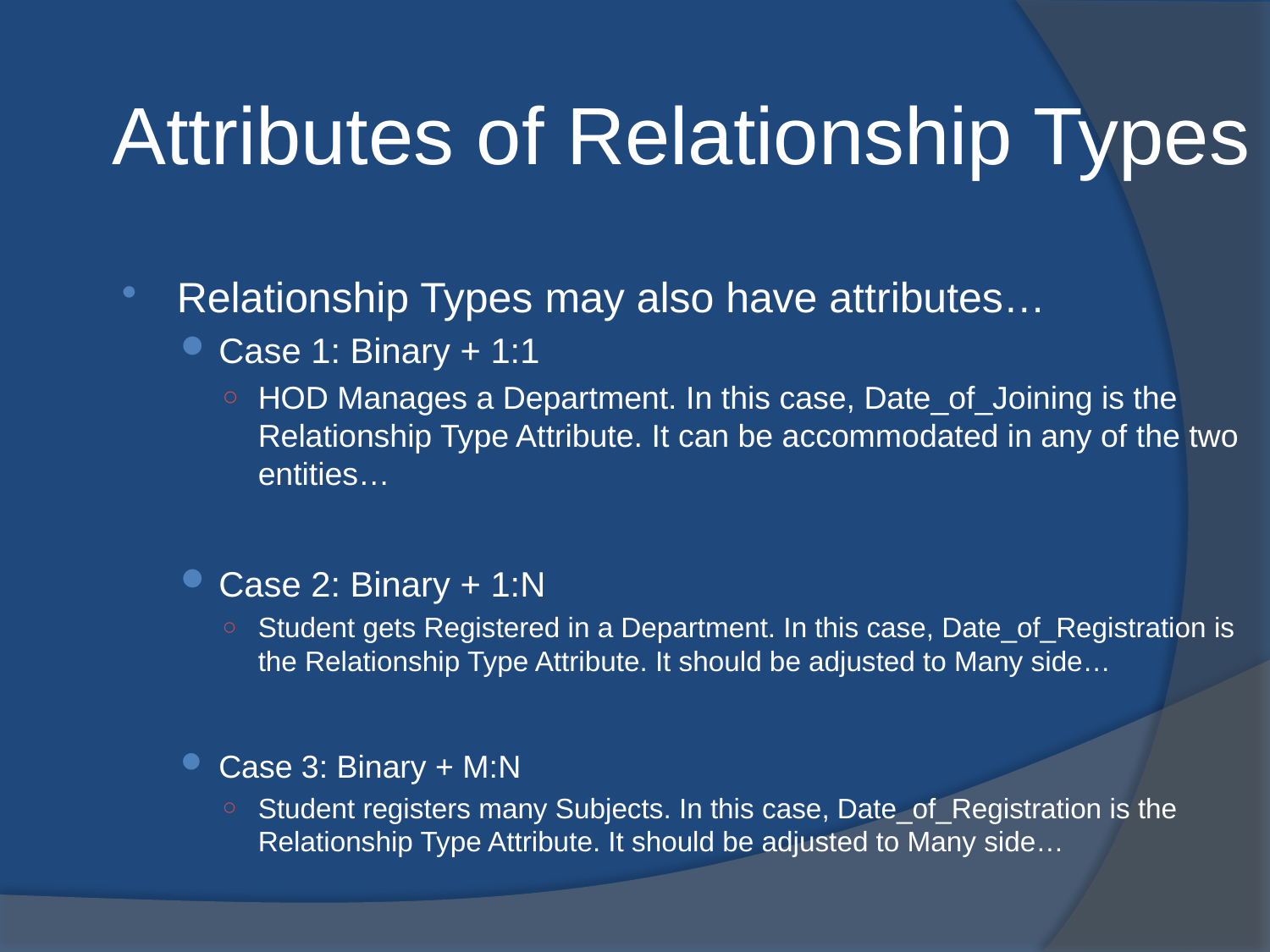

Attributes of Relationship Types
Relationship Types may also have attributes…
Case 1: Binary + 1:1
HOD Manages a Department. In this case, Date_of_Joining is the Relationship Type Attribute. It can be accommodated in any of the two entities…

Case 2: Binary + 1:N
Student gets Registered in a Department. In this case, Date_of_Registration is the Relationship Type Attribute. It should be adjusted to Many side…

Case 3: Binary + M:N
Student registers many Subjects. In this case, Date_of_Registration is the Relationship Type Attribute. It should be adjusted to Many side…